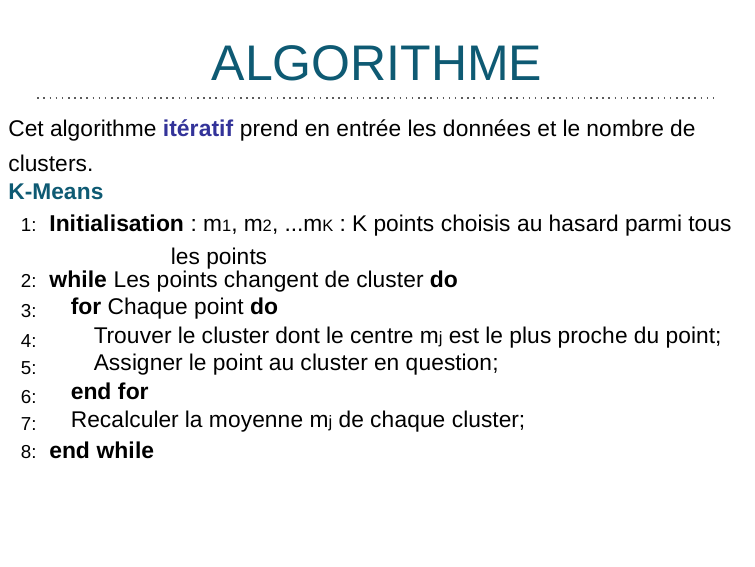

# ALGORITHME
Cet algorithme itératif prend en entrée les données et le nombre de
clusters.

K-Means

1:  Initialisation : m1, m2, ...mK : K points choisis au hasard parmi tous
	les points

2:  while Les points changent de cluster do

for Chaque point do

3:

Trouver le cluster dont le centre mj est le plus proche du point;

4:

Assigner le point au cluster en question;

5:

end for

6:

Recalculer la moyenne mj de chaque cluster;

7:

8:  end while